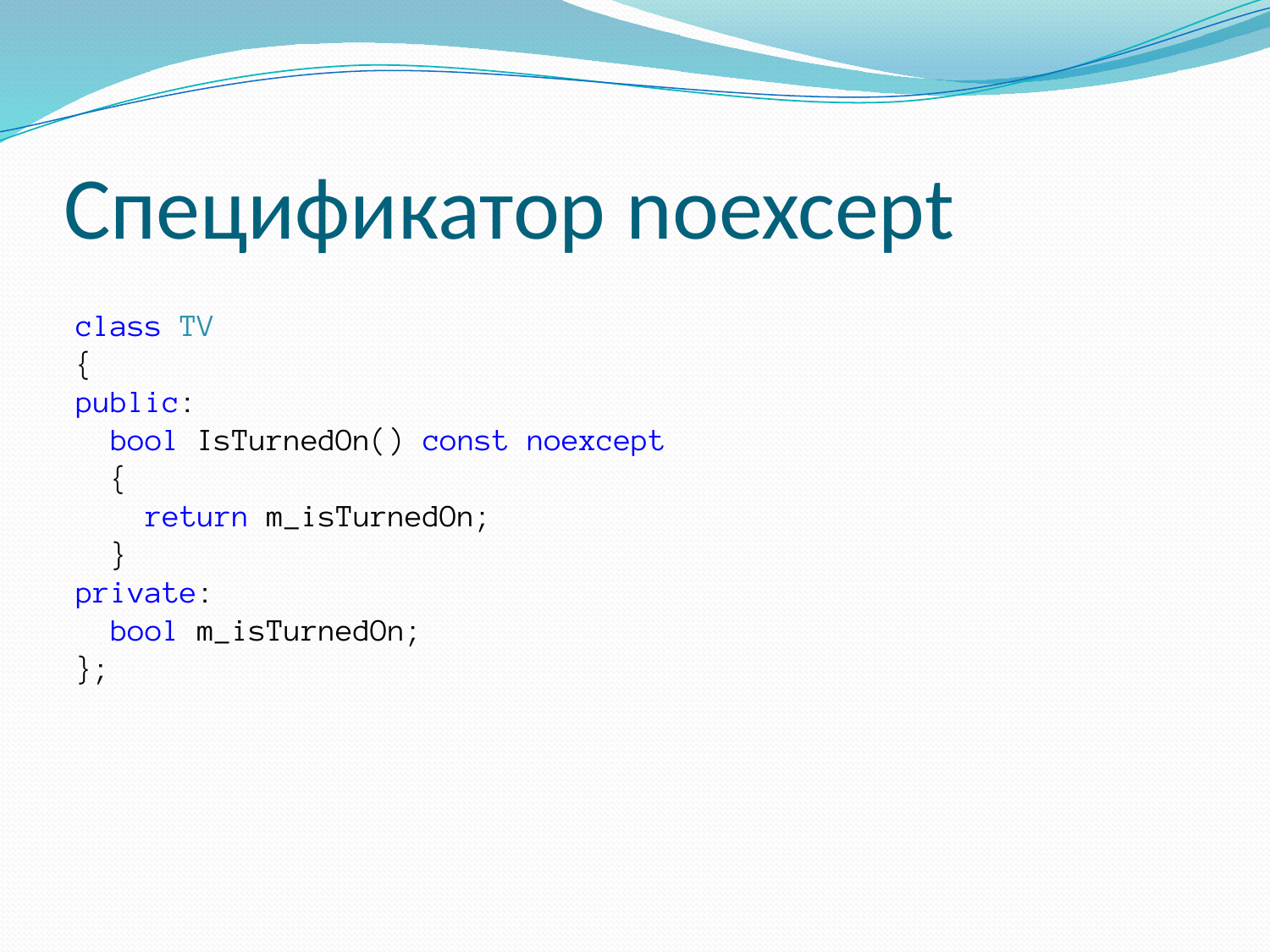

# Спецификатор noexcept
class TV
{
public:
  bool IsTurnedOn() const noexcept
  {
    return m_isTurnedOn;
  }
private:
  bool m_isTurnedOn;
};